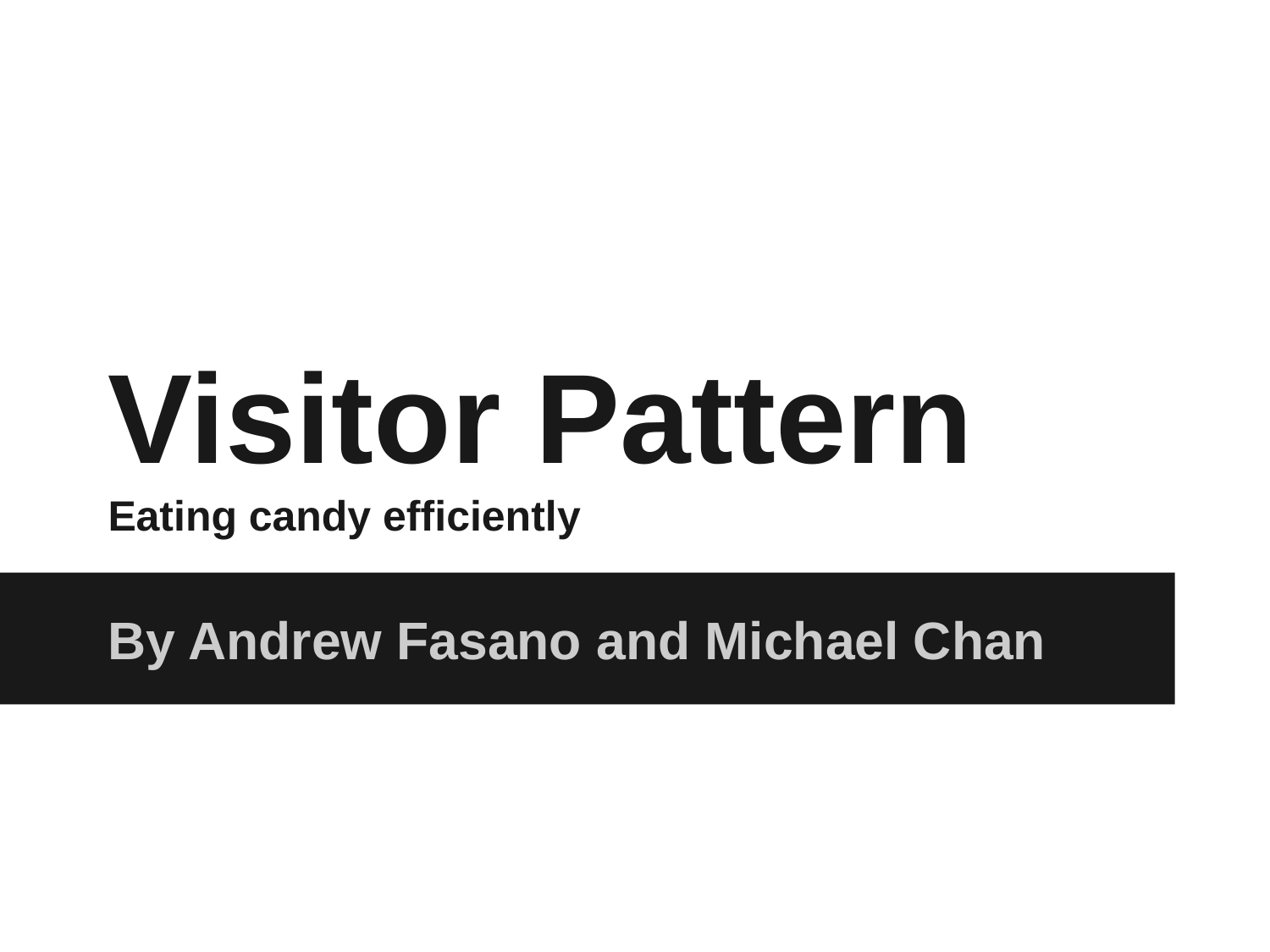

# Visitor Pattern
Eating candy efficiently
By Andrew Fasano and Michael Chan